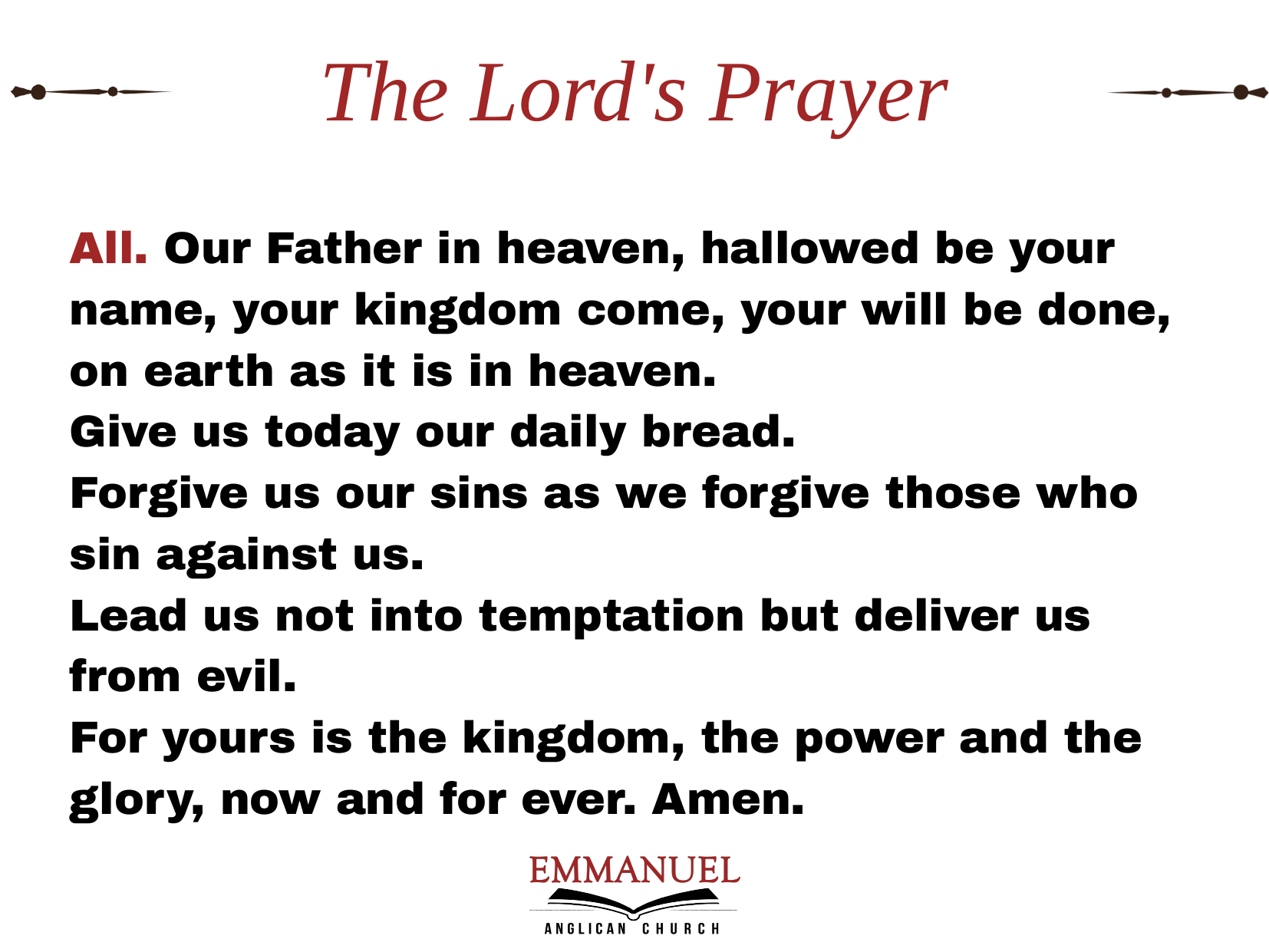

# The Lord's Prayer

All. Our Father in heaven, hallowed be your name, your kingdom come, your will be done, on earth as it is in heaven.
Give us today our daily bread.
Forgive us our sins as we forgive those who sin against us.
Lead us not into temptation but deliver us from evil.
For yours is the kingdom, the power and the glory, now and for ever. Amen.